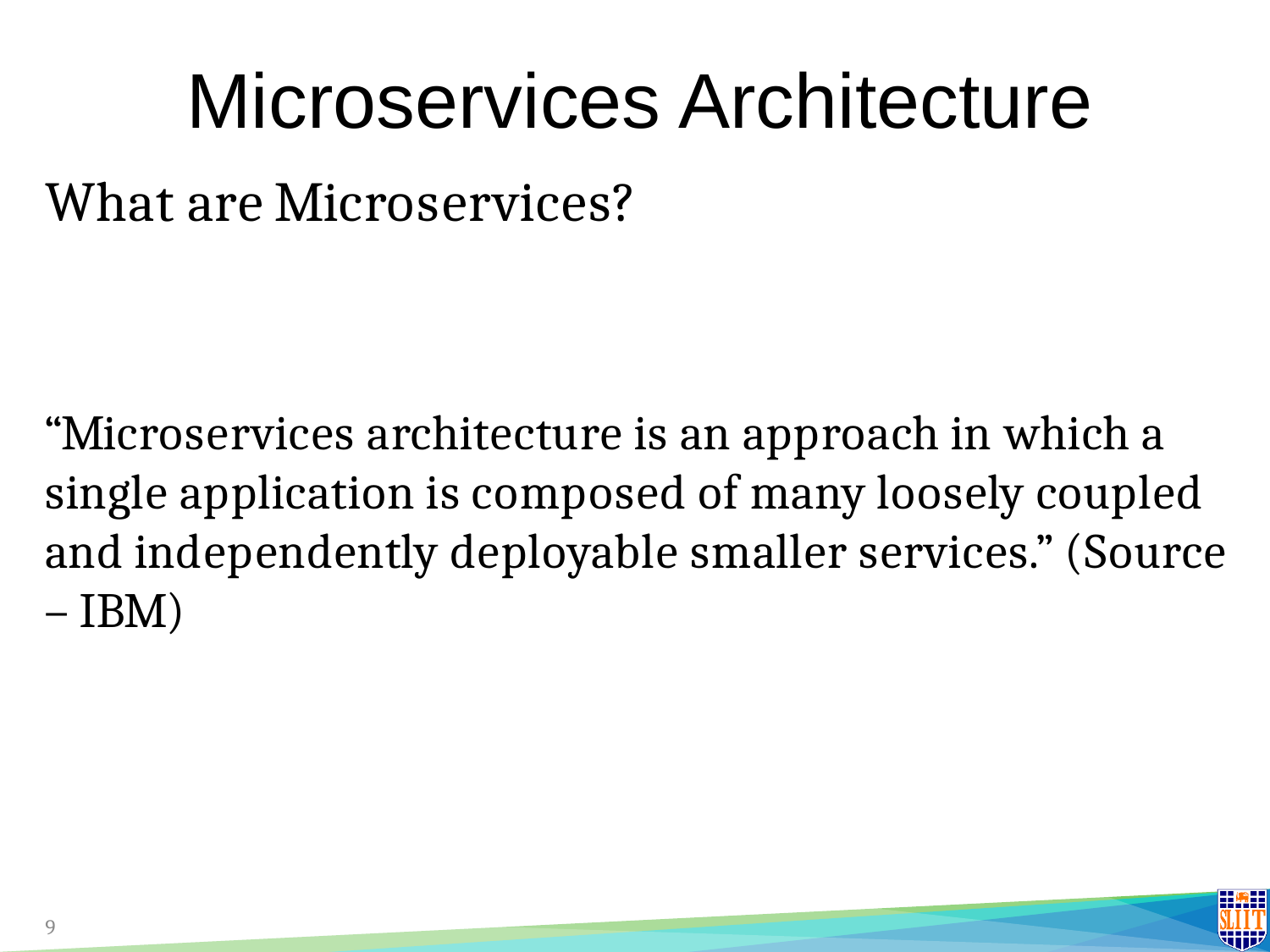

# Microservices Architecture
What are Microservices?

“Microservices architecture is an approach in which a single application is composed of many loosely coupled and independently deployable smaller services.” (Source – IBM)

9